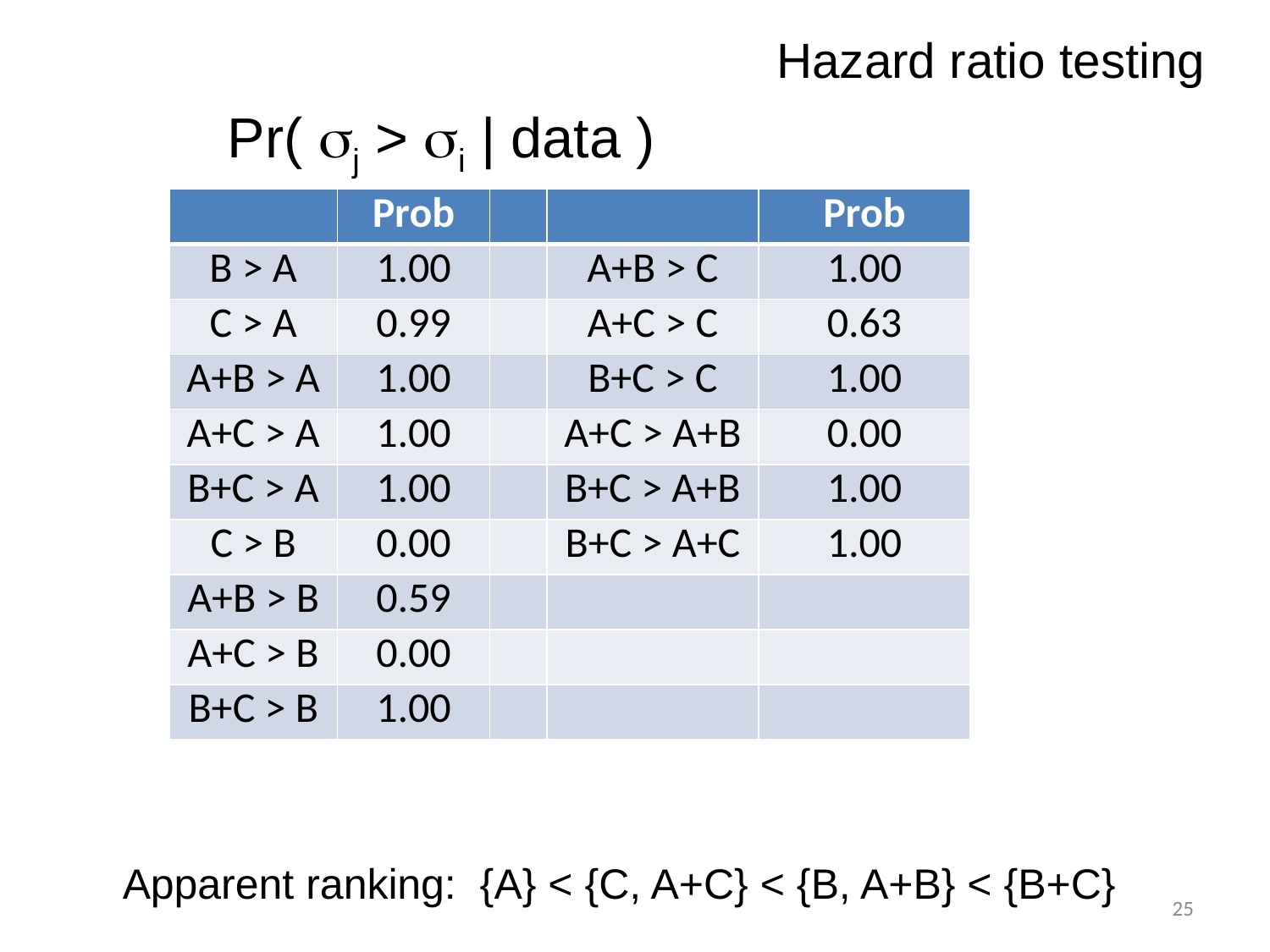

Hazard ratio testing
Pr( σj > σi | data )
|  | Prob |  |  | Prob |
| --- | --- | --- | --- | --- |
| B > A | 1.00 |  | A+B > C | 1.00 |
| C > A | 0.99 |  | A+C > C | 0.63 |
| A+B > A | 1.00 |  | B+C > C | 1.00 |
| A+C > A | 1.00 |  | A+C > A+B | 0.00 |
| B+C > A | 1.00 |  | B+C > A+B | 1.00 |
| C > B | 0.00 |  | B+C > A+C | 1.00 |
| A+B > B | 0.59 |  |  |  |
| A+C > B | 0.00 |  |  |  |
| B+C > B | 1.00 |  |  |  |
Apparent ranking:  {A} < {C, A+C} < {B, A+B} < {B+C}
25